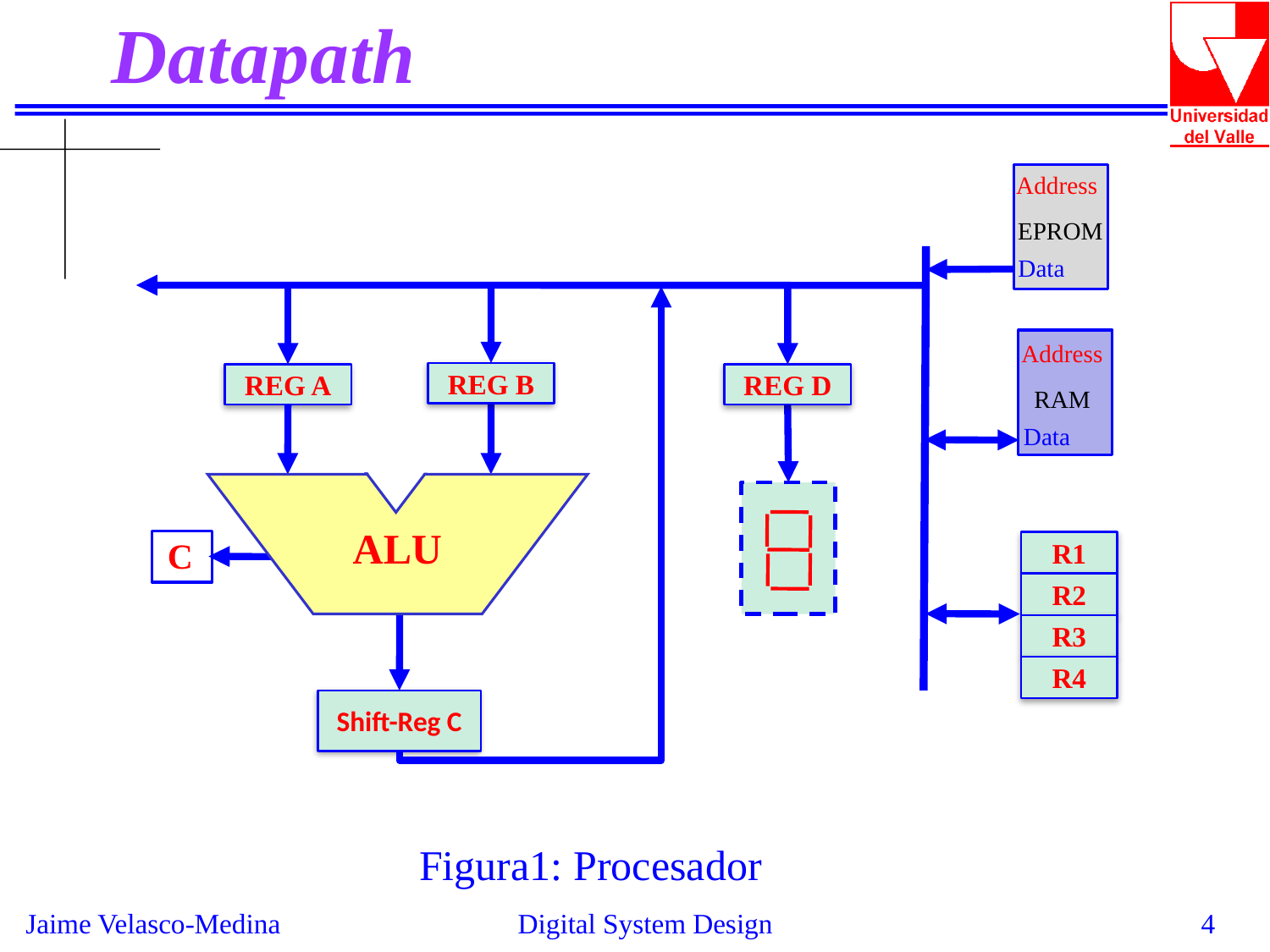

Datapath
Address

EPROM
Data

Address
RAM
Data
REG B
REG A
REG D

ALU
C

R1
R2
R3
R4
Shift-Reg C
Figura1: Procesador